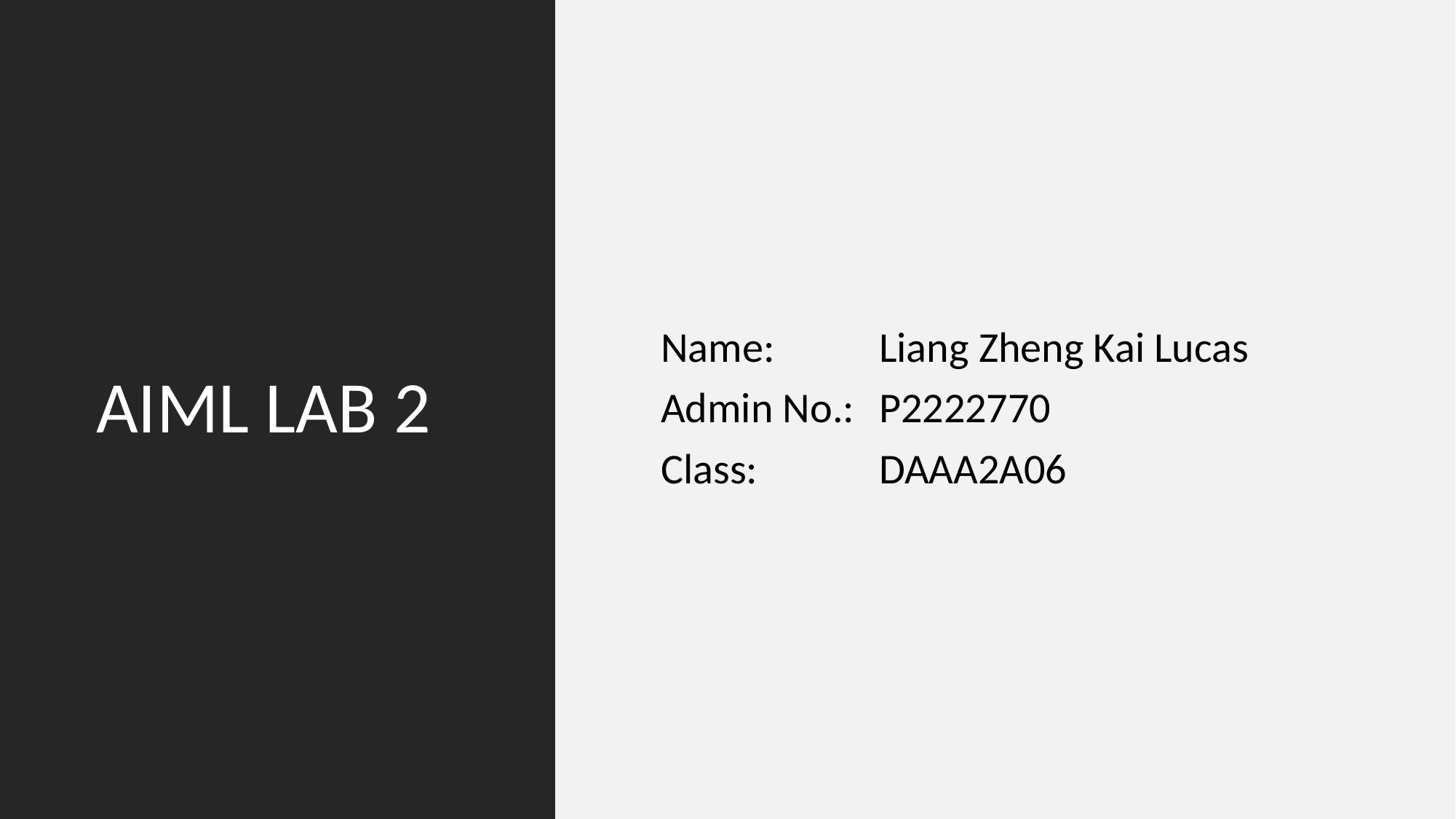

# AIML LAB 2
Name: 	Liang Zheng Kai Lucas
Admin No.: 	P2222770
Class: 		DAAA2A06